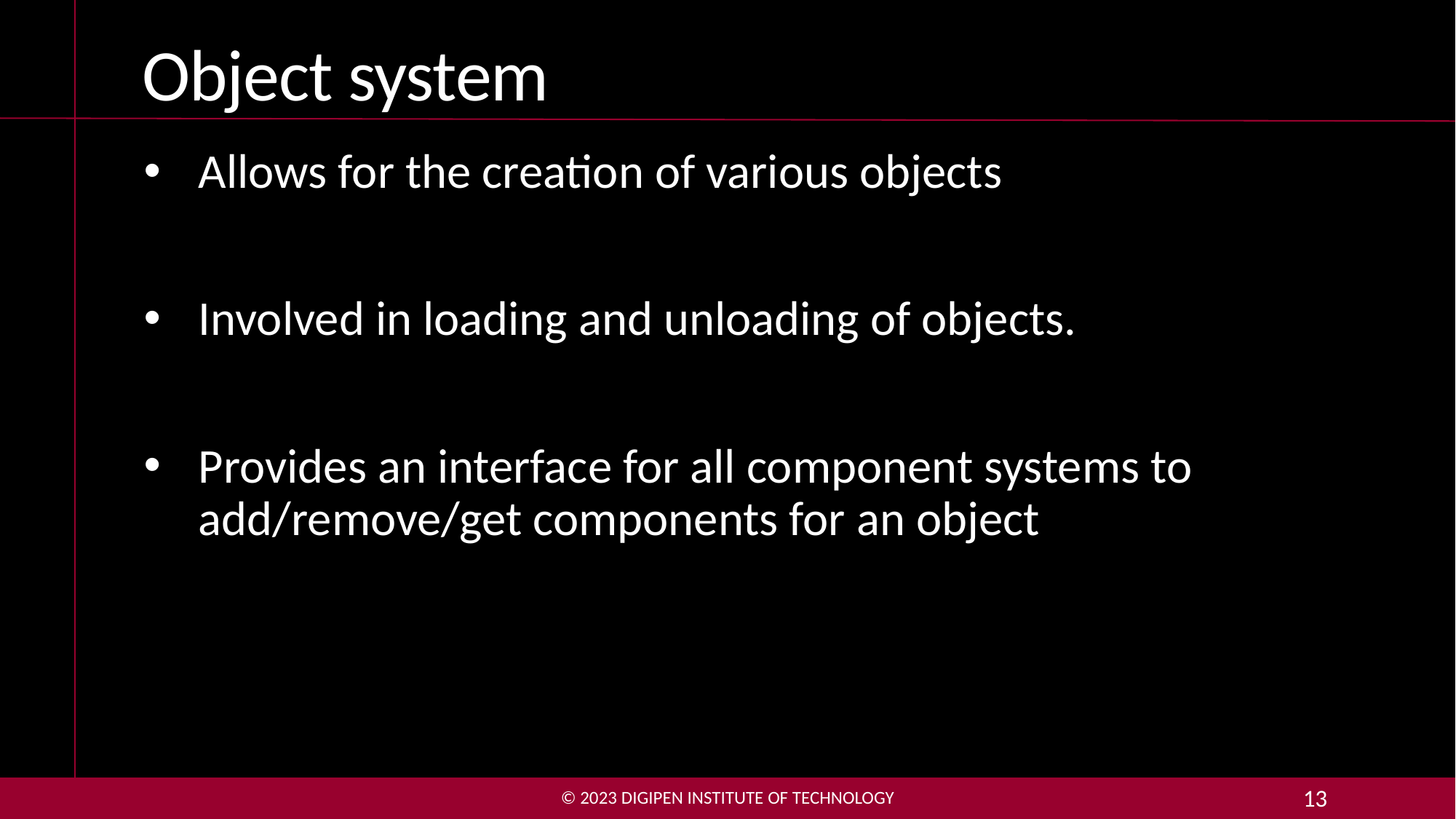

# Object system
Allows for the creation of various objects

Involved in loading and unloading of objects.

Provides an interface for all component systems to add/remove/get components for an object
© 2023 DigiPen Institute of Technology
13